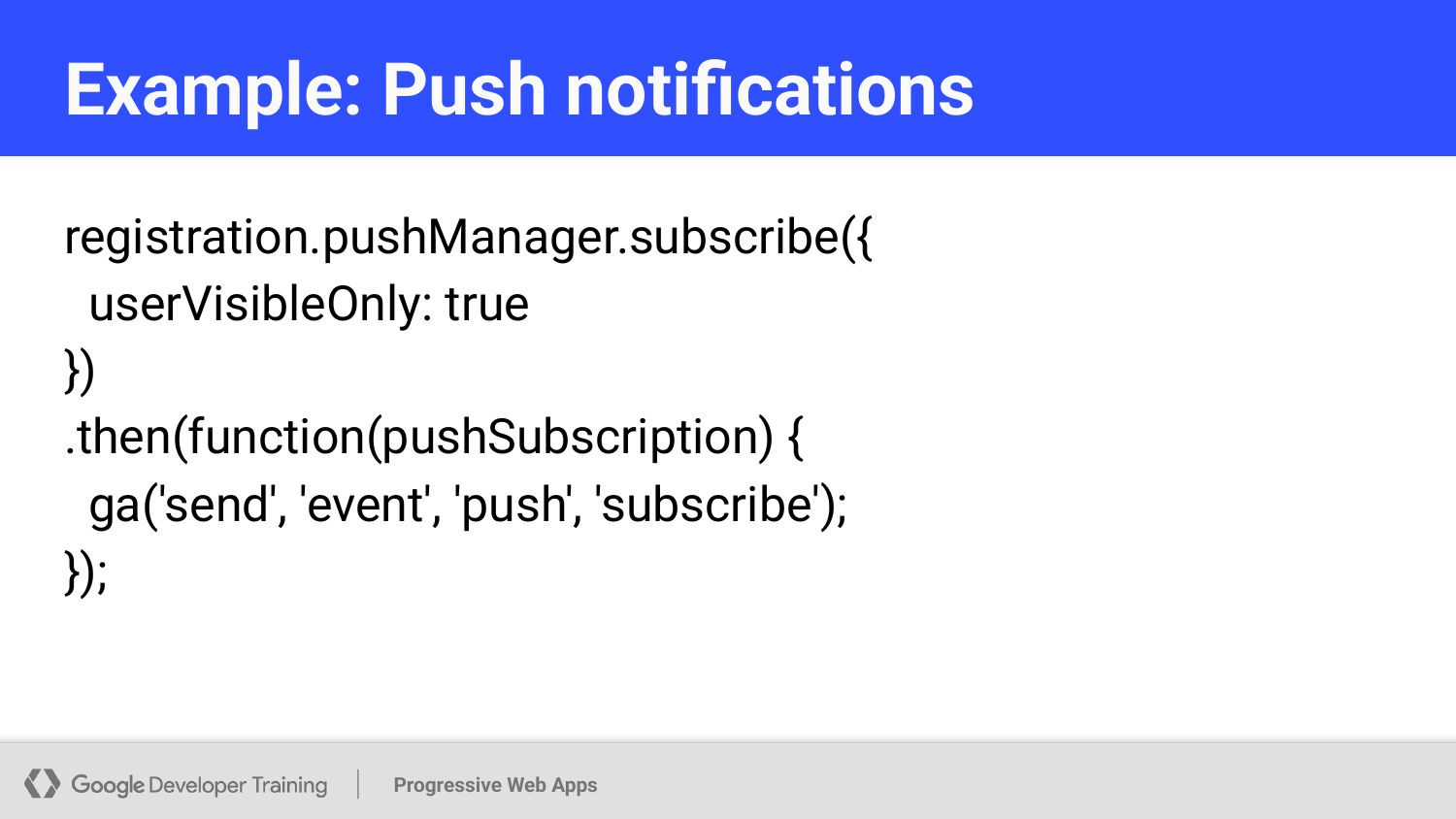

# Example: Push notifications
registration.pushManager.subscribe({
  userVisibleOnly: true
})
.then(function(pushSubscription) {
  ga('send', 'event', 'push', 'subscribe');
});